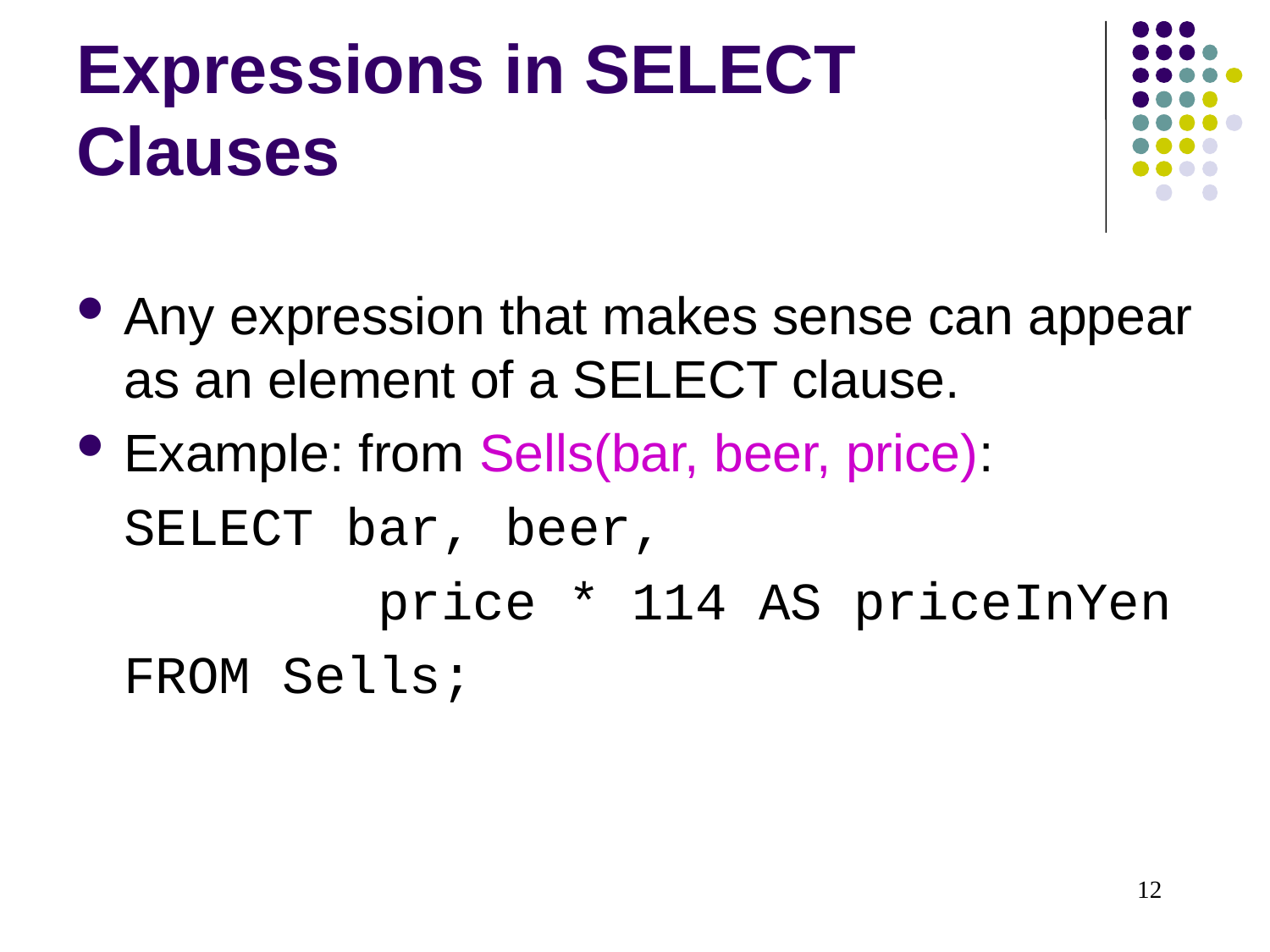

Expressions in SELECT Clauses
Any expression that makes sense can appear as an element of a SELECT clause.
Example: from Sells(bar, beer, price):
	SELECT bar, beer,
			price * 114 AS priceInYen
	FROM Sells;
12